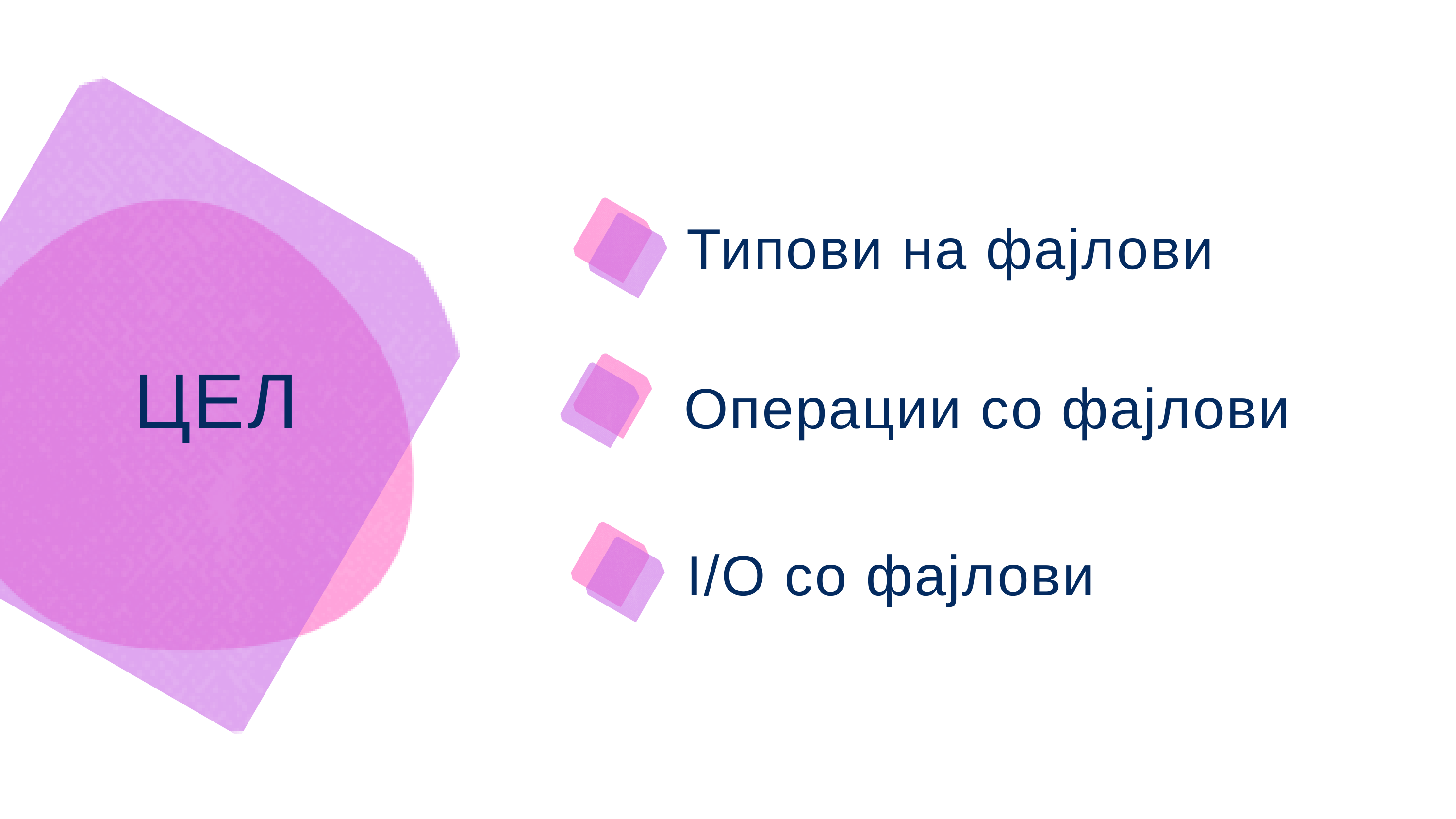

Типови на фајлови

ЦЕЛ

Операции со фајлови

I/O со фајлови